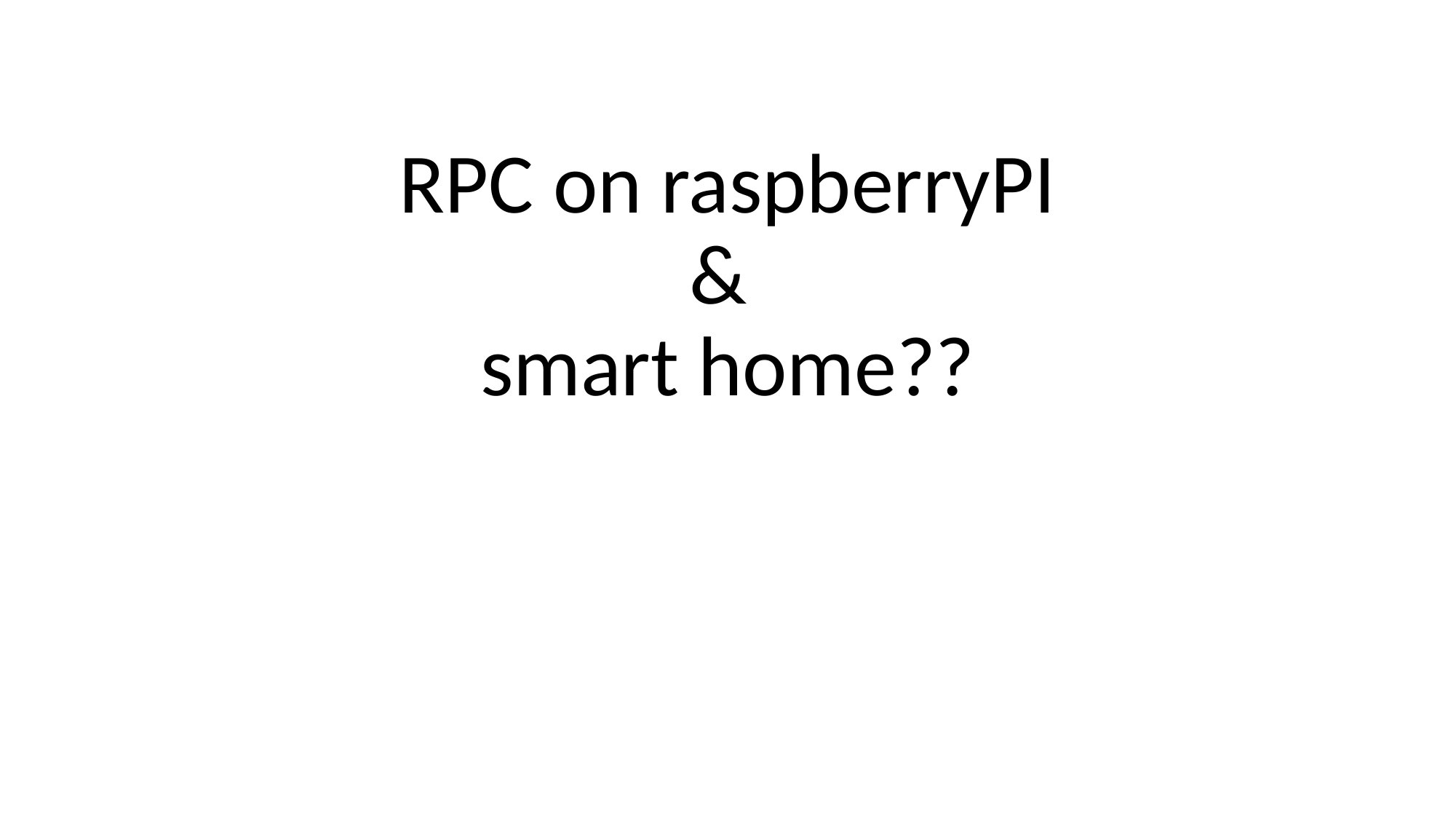

# RPC on raspberryPI & smart home??